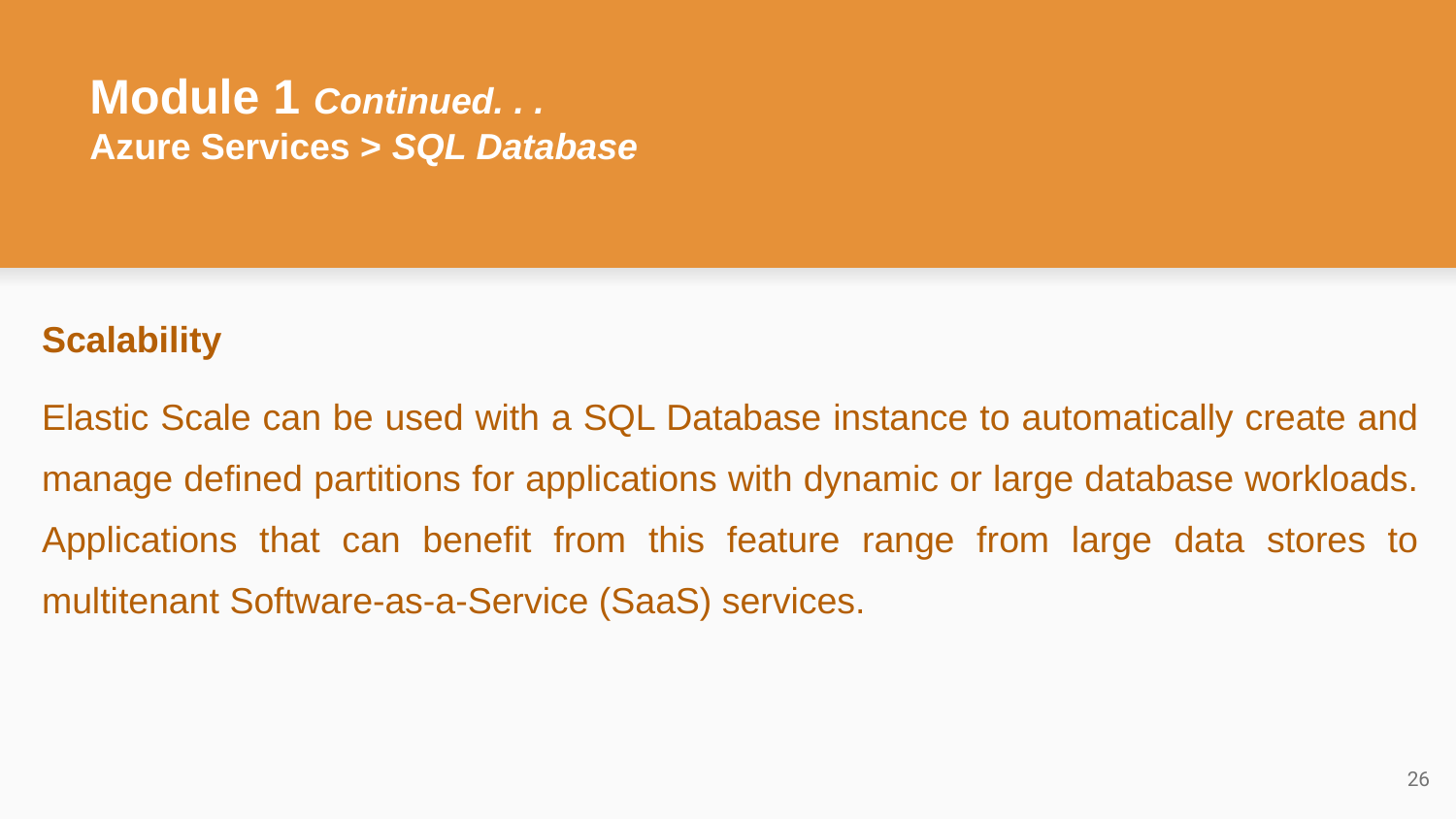

# Module 1 Continued. . .
Azure Services > SQL Database

Scalability
Elastic Scale can be used with a SQL Database instance to automatically create and manage defined partitions for applications with dynamic or large database workloads. Applications that can benefit from this feature range from large data stores to multitenant Software-as-a-Service (SaaS) services.

26